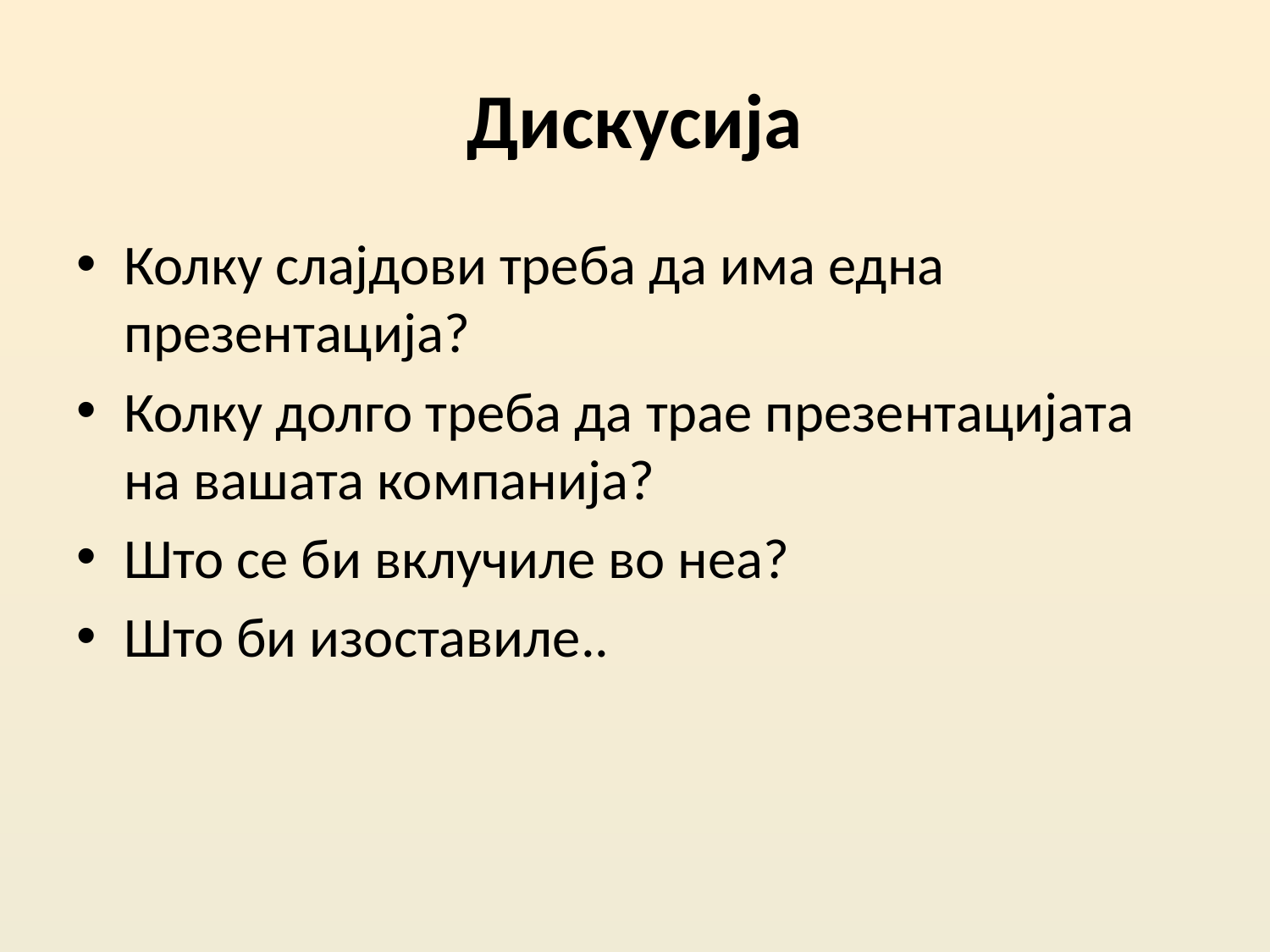

# Дискусија
Колку слајдови треба да има една презентација?
Колку долго треба да трае презентацијата на вашата компанија?
Што се би вклучиле во неа?
Што би изоставиле..